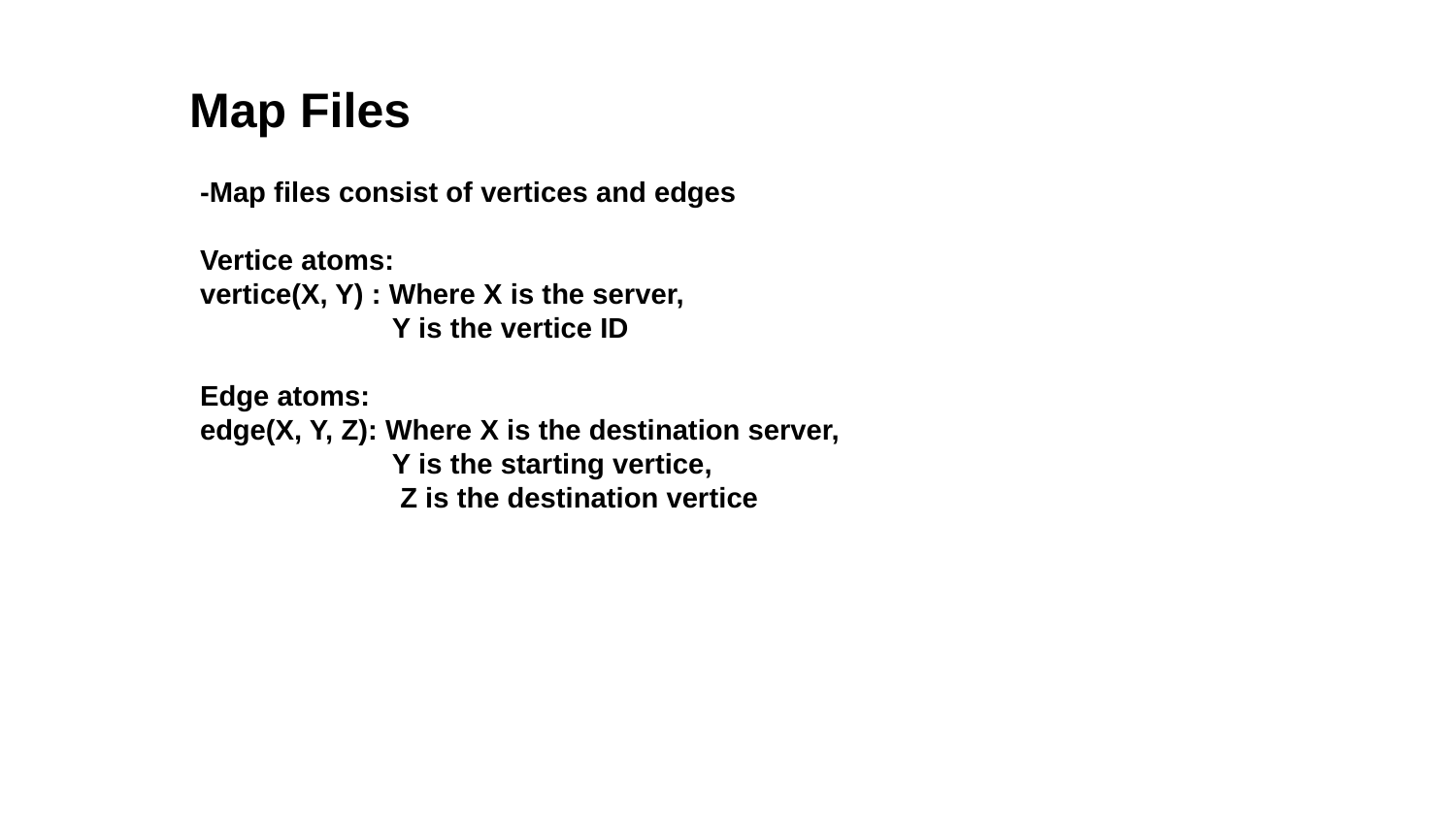

Map Files
-Map files consist of vertices and edges

Vertice atoms:
vertice(X, Y) : Where X is the server,
                        Y is the vertice ID

Edge atoms:
edge(X, Y, Z): Where X is the destination server,
                        Y is the starting vertice,
                         Z is the destination vertice